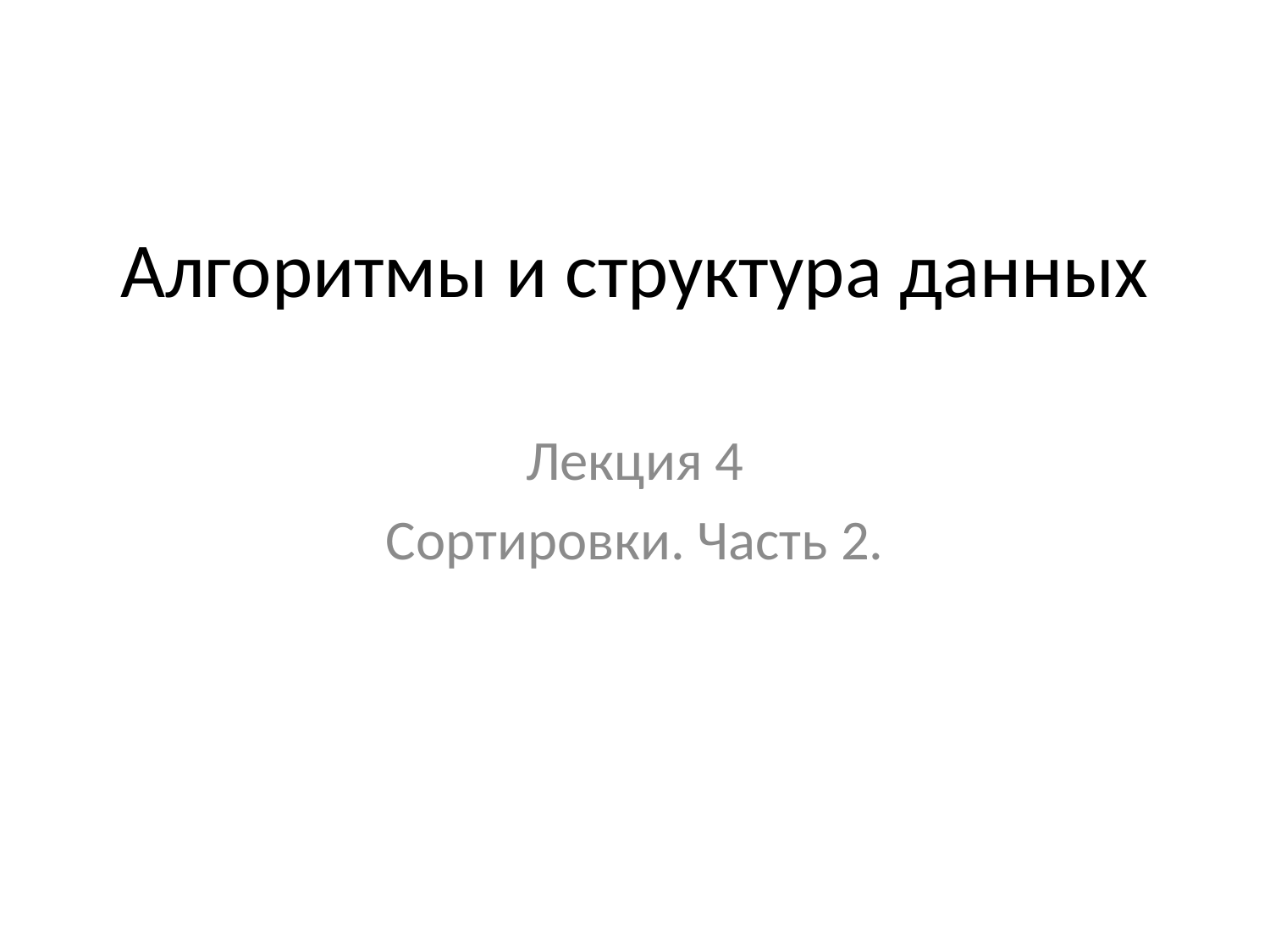

# Алгоритмы и структура данных
Лекция 4
Сортировки. Часть 2.